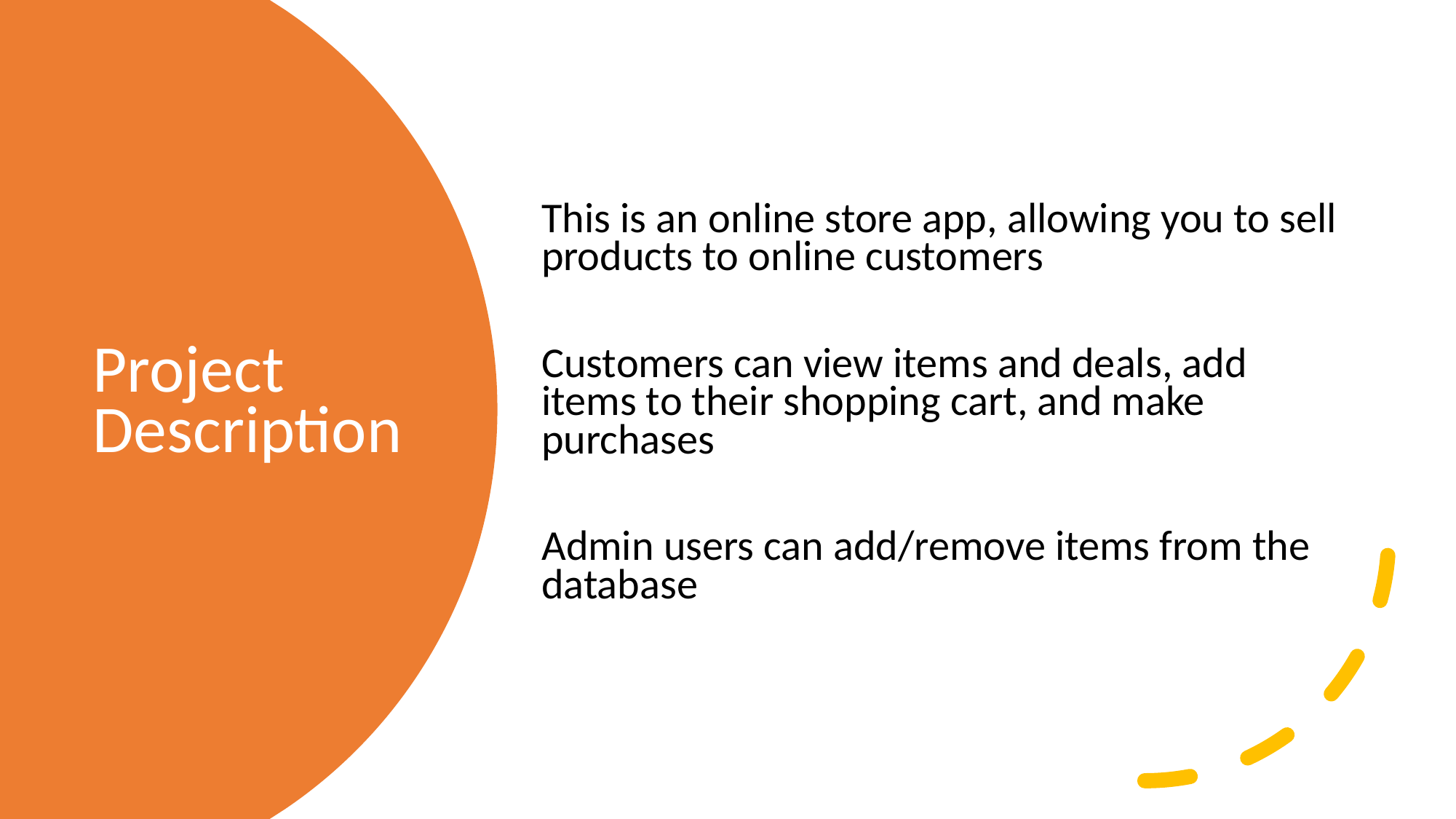

This is an online store app, allowing you to sell products to online customers

Customers can view items and deals, add items to their shopping cart, and make purchases

Admin users can add/remove items from the database
# Project Description